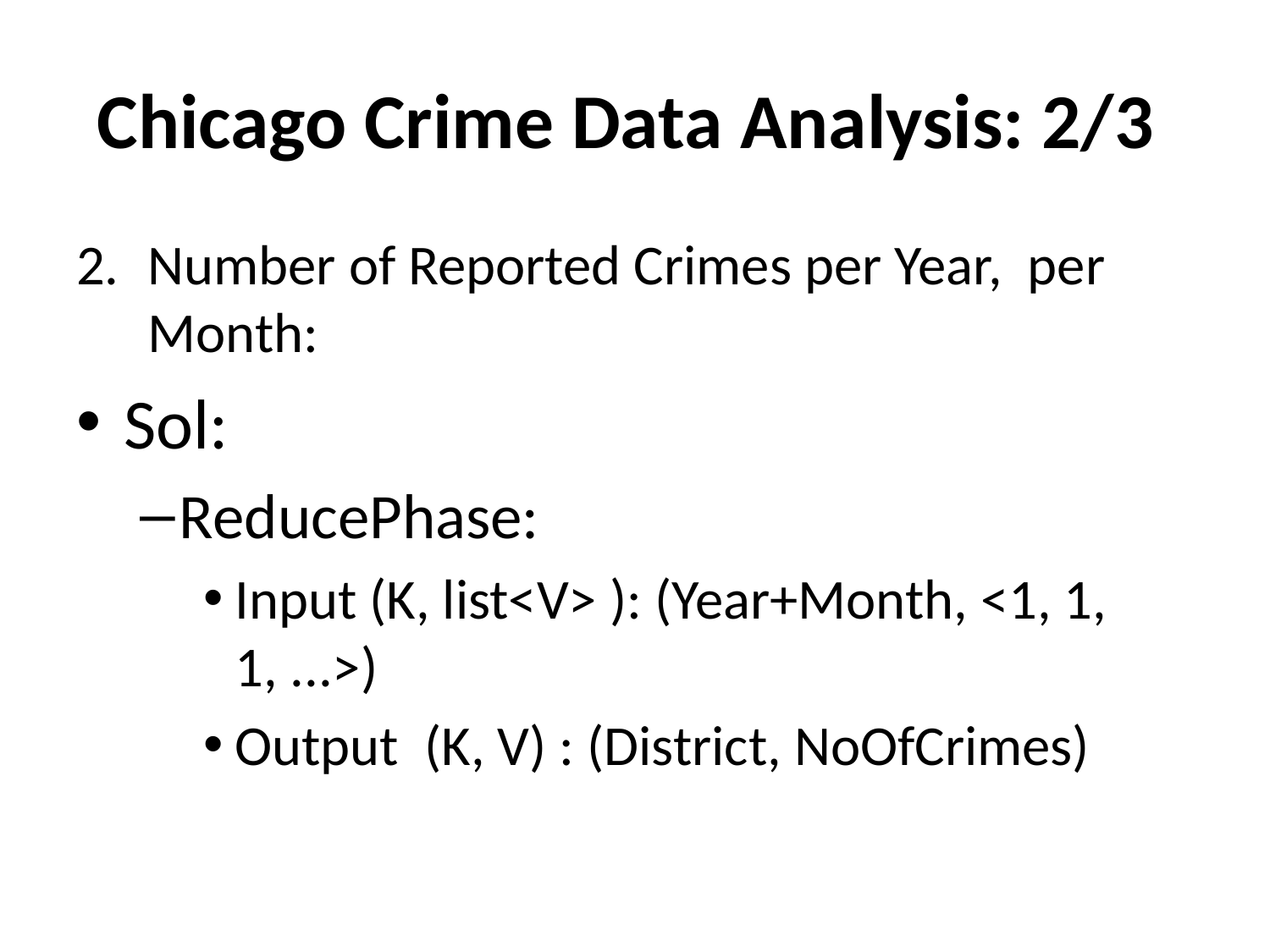

# Chicago Crime Data Analysis: 2/3
2.	Number of Reported Crimes per Year,  per Month:
Sol:
ReducePhase:
Input (K, list<V> ): (Year+Month, <1, 1, 1, ...>)
Output  (K, V) : (District, NoOfCrimes)